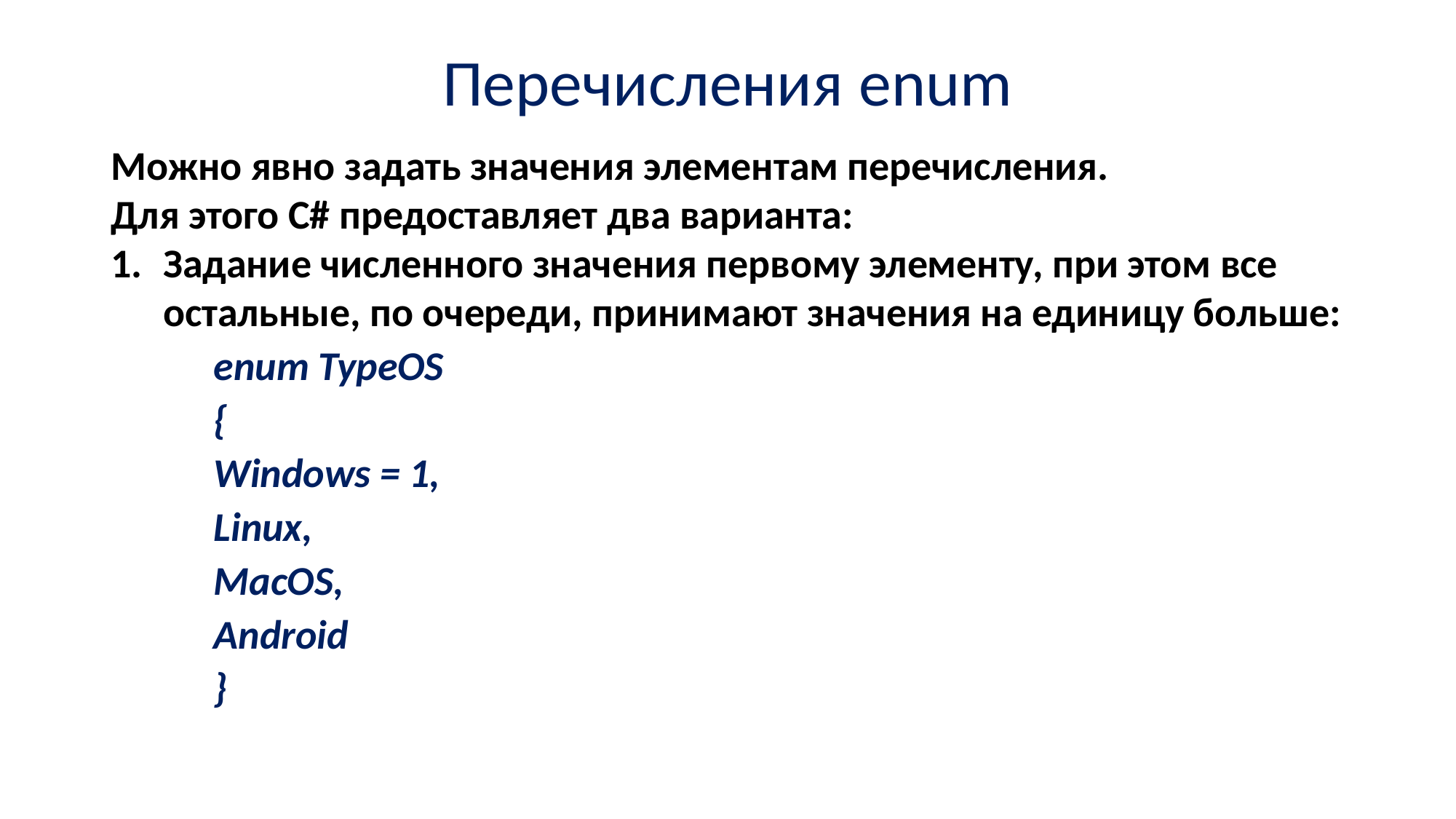

# Перечисления enum
Можно явно задать значения элементам перечисления.
Для этого C# предоставляет два варианта:
Задание численного значения первому элементу, при этом все остальные, по очереди, принимают значения на единицу больше:
enum TypeOS
{
Windows = 1,
Linux,
MacOS,
Android
}